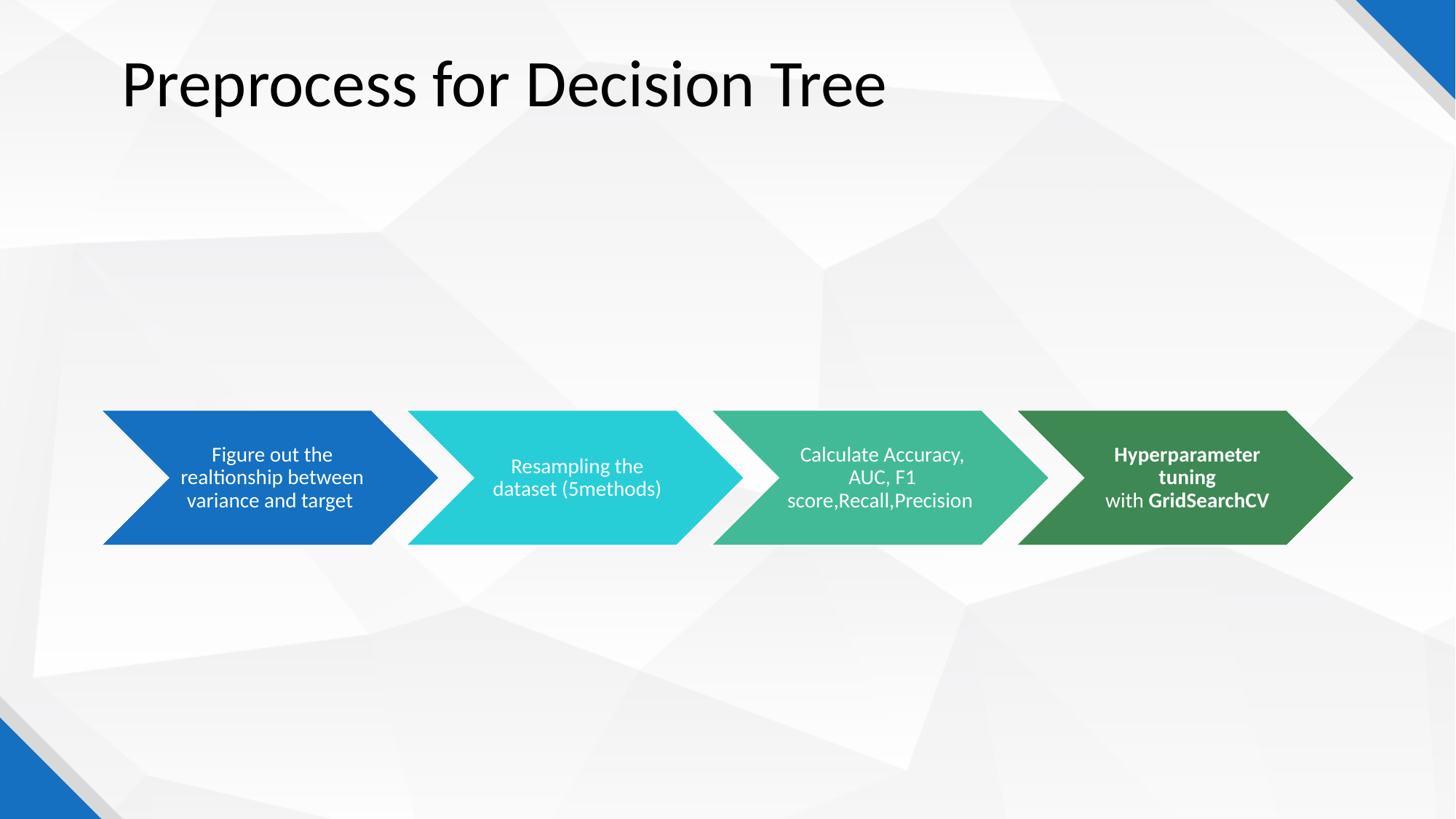

# Preprocess for Decision Tree
Figure out the realtionship between variance and target
Resampling the dataset (5methods)
Calculate Accuracy, AUC, F1 score,Recall,Precision
Hyperparameter tuning with GridSearchCV